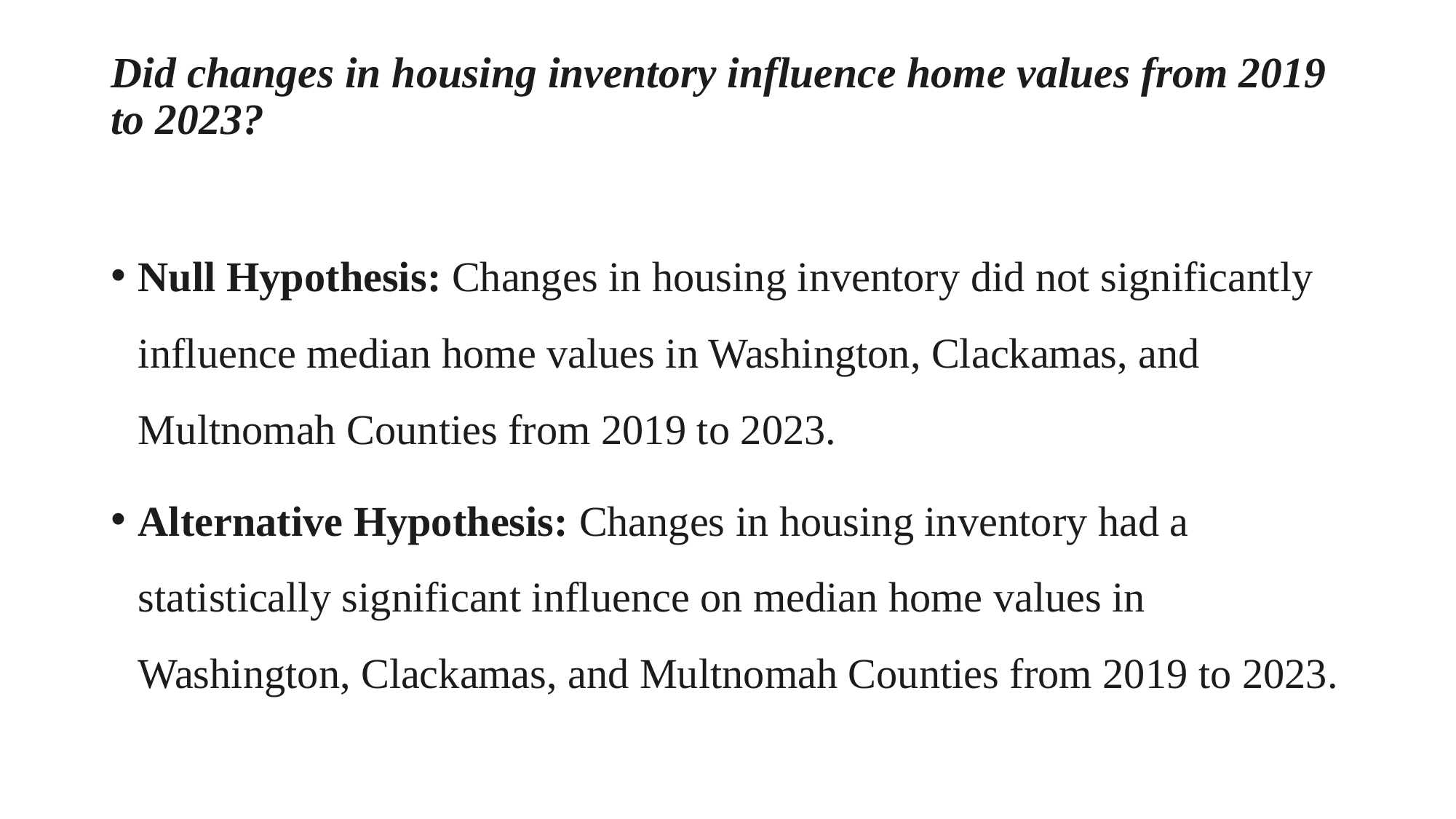

# Did changes in housing inventory influence home values from 2019 to 2023?
Null Hypothesis: Changes in housing inventory did not significantly influence median home values in Washington, Clackamas, and Multnomah Counties from 2019 to 2023.
Alternative Hypothesis: Changes in housing inventory had a statistically significant influence on median home values in Washington, Clackamas, and Multnomah Counties from 2019 to 2023.